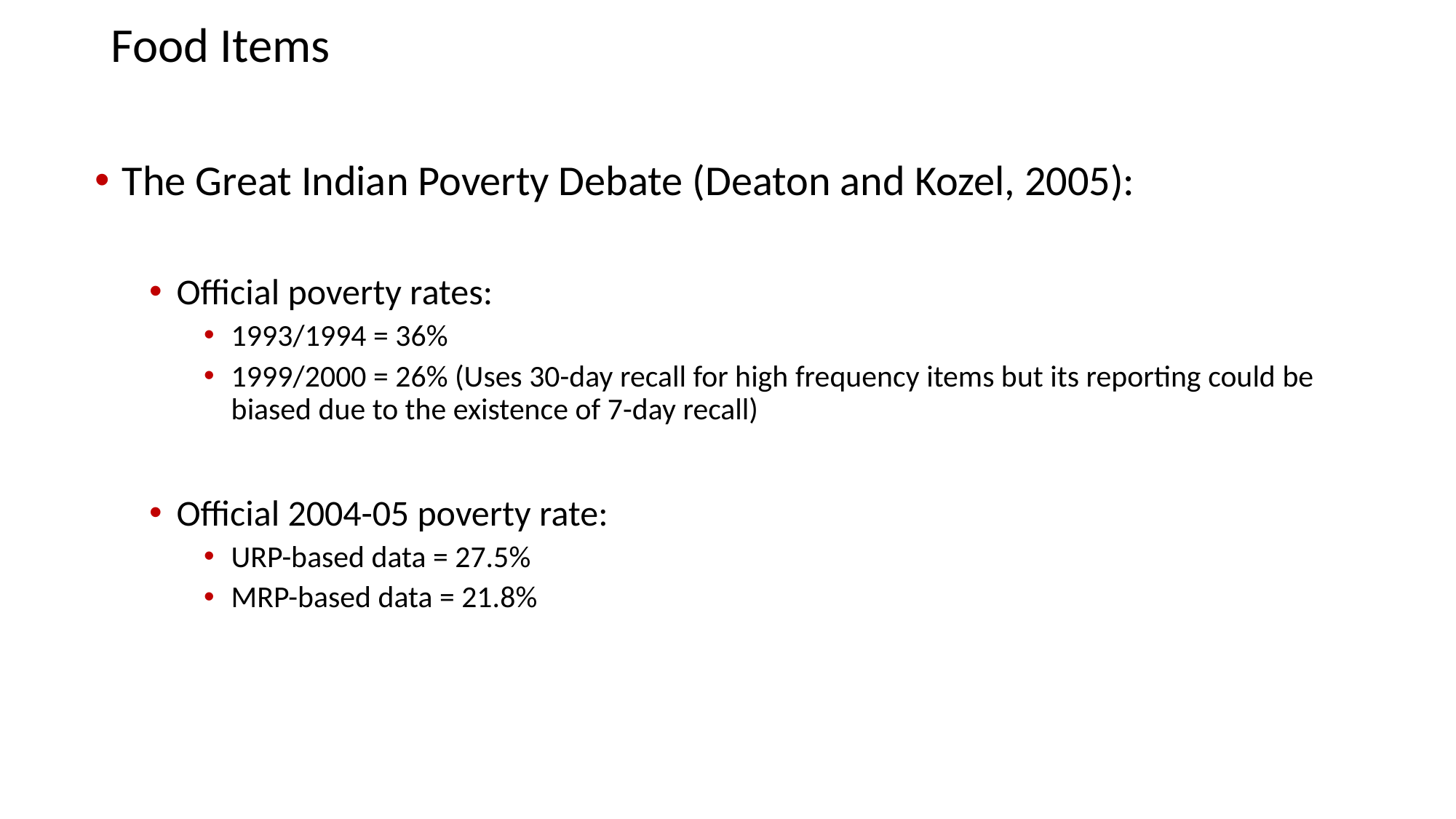

# Food Items
The Great Indian Poverty Debate (Deaton and Kozel, 2005):

Official poverty rates:
1993/1994 = 36%
1999/2000 = 26% (Uses 30-day recall for high frequency items but its reporting could be biased due to the existence of 7-day recall)

Official 2004-05 poverty rate:
URP-based data = 27.5%
MRP-based data = 21.8%